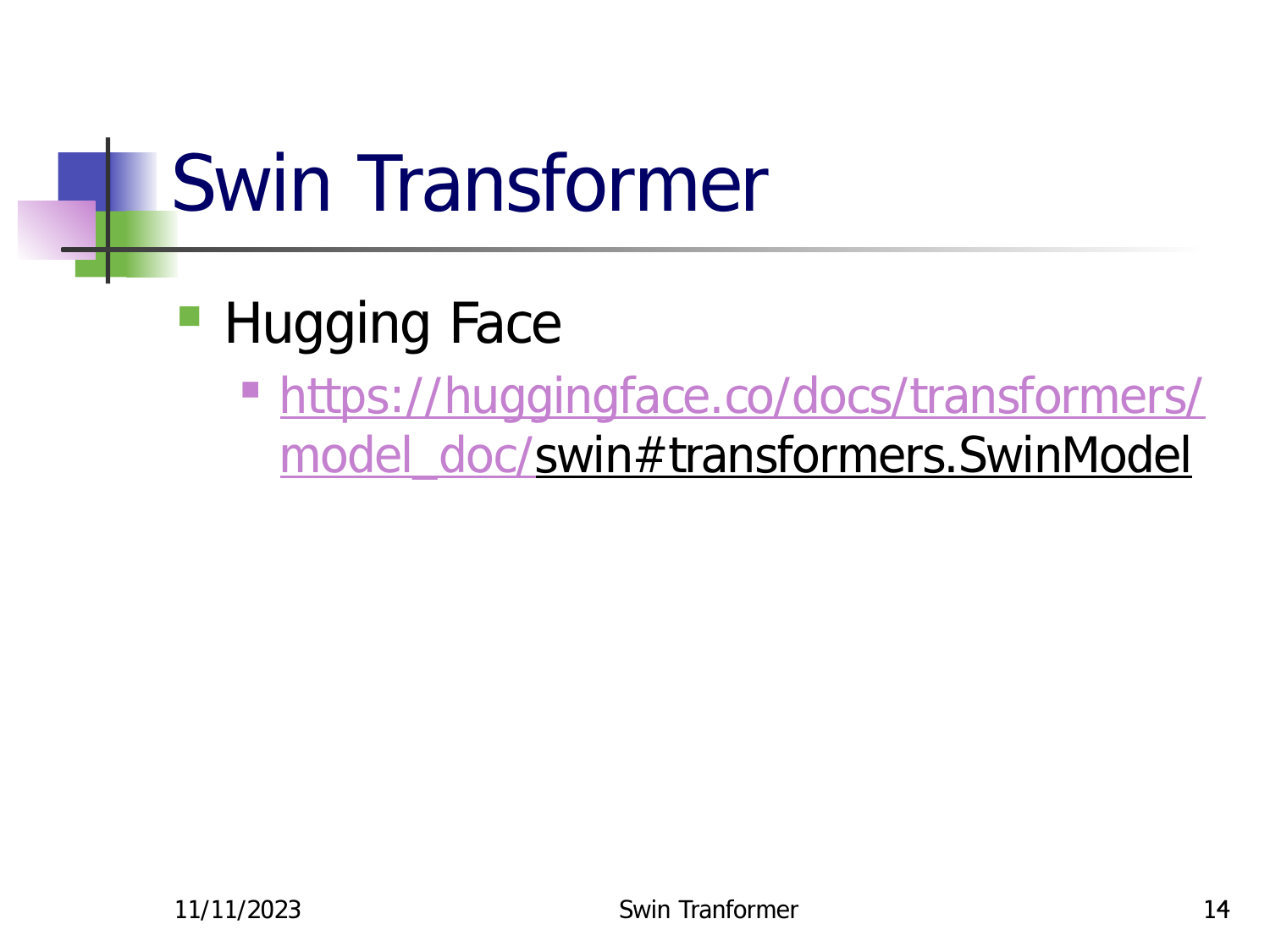

# Swin Transformer
Hugging Face
https://huggingface.co/docs/transformers/model_doc/swin#transformers.SwinModel

11/11/2023
Swin Tranformer
14